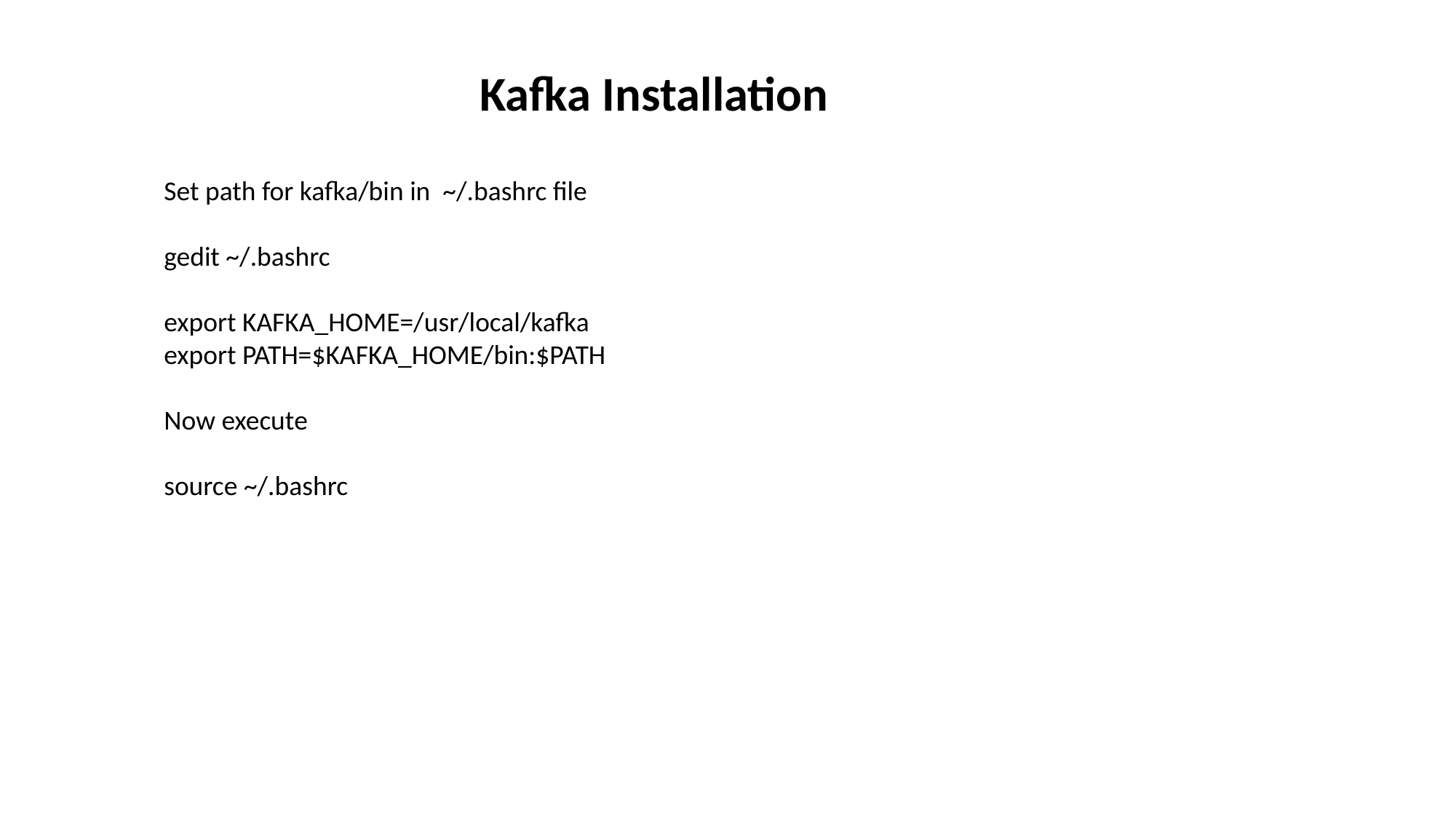

Kafka Installation

Set path for kafka/bin in  ~/.bashrc file

gedit ~/.bashrc

export KAFKA_HOME=/usr/local/kafka
export PATH=$KAFKA_HOME/bin:$PATH

Now execute

source ~/.bashrc